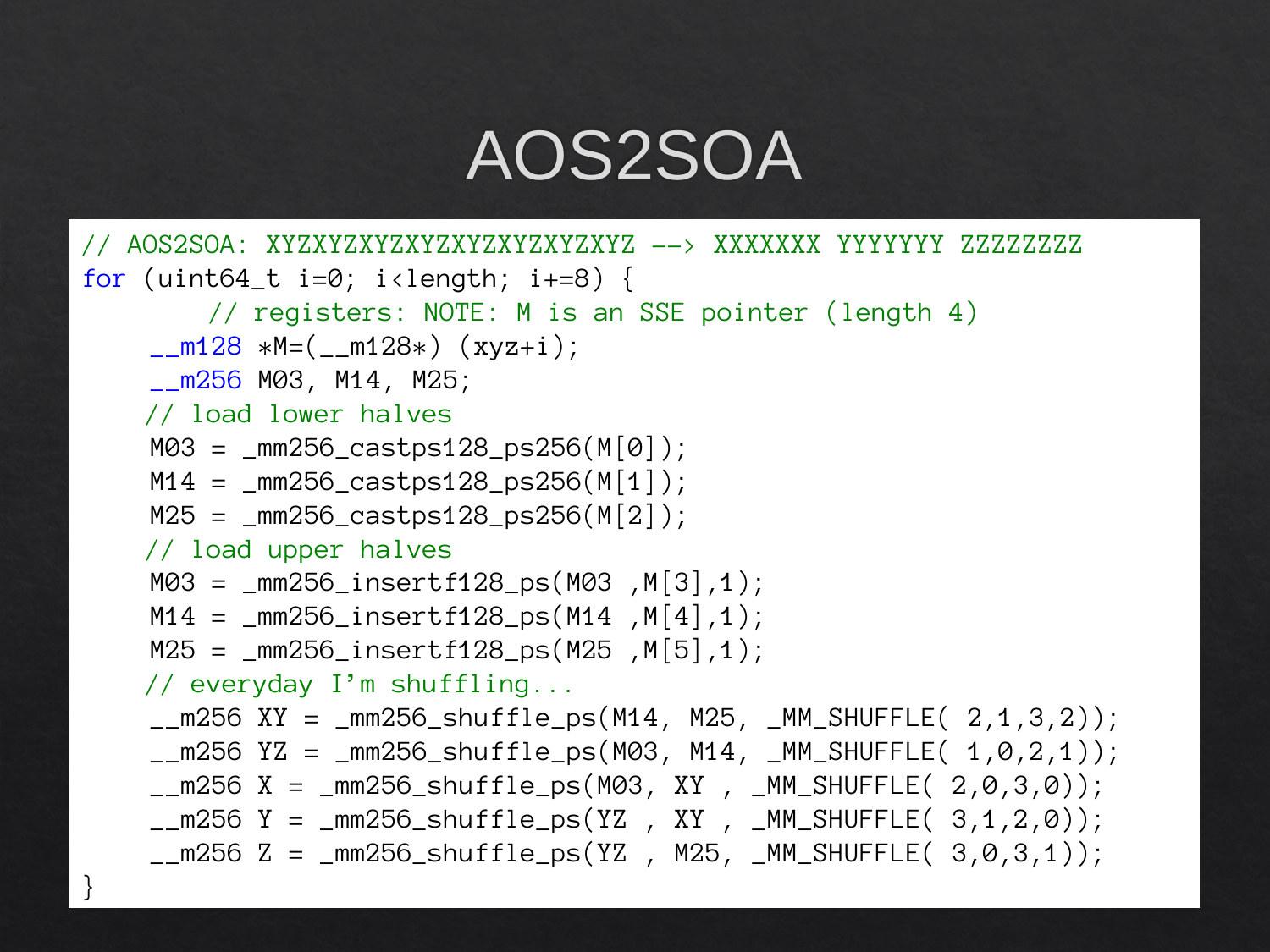

# AOS2SOA
// AOS2SOA: XYZXYZXYZXYZXYZXYZXYZXYZ --> XXXXXXX YYYYYYY ZZZZZZZZ
for (uint64_t i=0; i<length; i+=8) {
	// registers: NOTE: M is an SSE pointer (length 4)
__m128 *M=(__m128*) (xyz+i);
__m256 M03, M14, M25;
// load lower halves
M03 = _mm256_castps128_ps256(M[0]);
M14 = _mm256_castps128_ps256(M[1]);
M25 = _mm256_castps128_ps256(M[2]);
// load upper halves
M03 = _mm256_insertf128_ps(M03 ,M[3],1);
M14 = _mm256_insertf128_ps(M14 ,M[4],1);
M25 = _mm256_insertf128_ps(M25 ,M[5],1);
// everyday I’m shuffling...
__m256 XY = _mm256_shuffle_ps(M14, M25, _MM_SHUFFLE( 2,1,3,2));
__m256 YZ = _mm256_shuffle_ps(M03, M14, _MM_SHUFFLE( 1,0,2,1));
__m256 X = _mm256_shuffle_ps(M03, XY , _MM_SHUFFLE( 2,0,3,0));
__m256 Y = _mm256_shuffle_ps(YZ , XY , _MM_SHUFFLE( 3,1,2,0));
__m256 Z = _mm256_shuffle_ps(YZ , M25, _MM_SHUFFLE( 3,0,3,1));
}